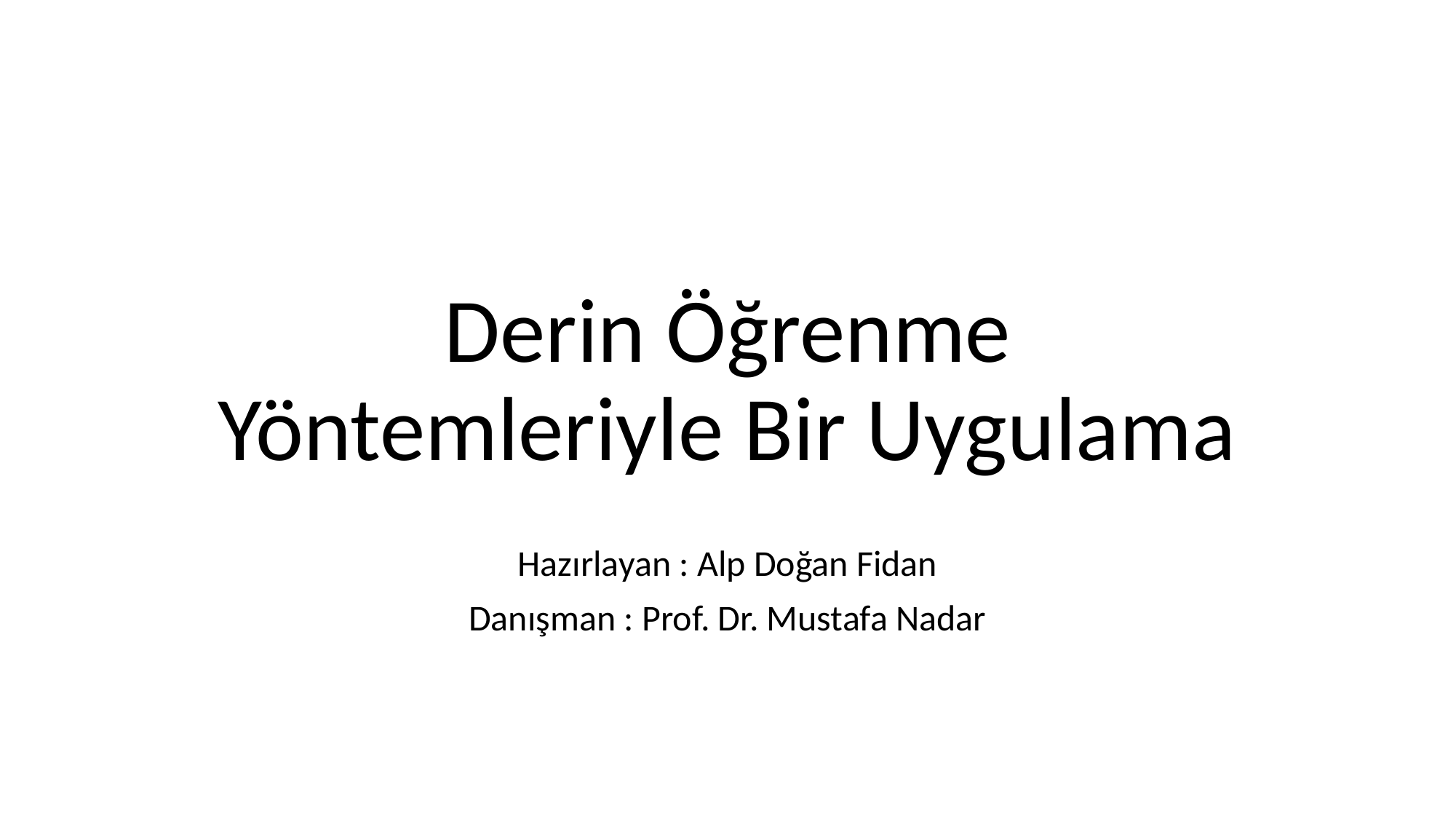

# Derin Öğrenme Yöntemleriyle Bir Uygulama
Hazırlayan : Alp Doğan Fidan
Danışman : Prof. Dr. Mustafa Nadar